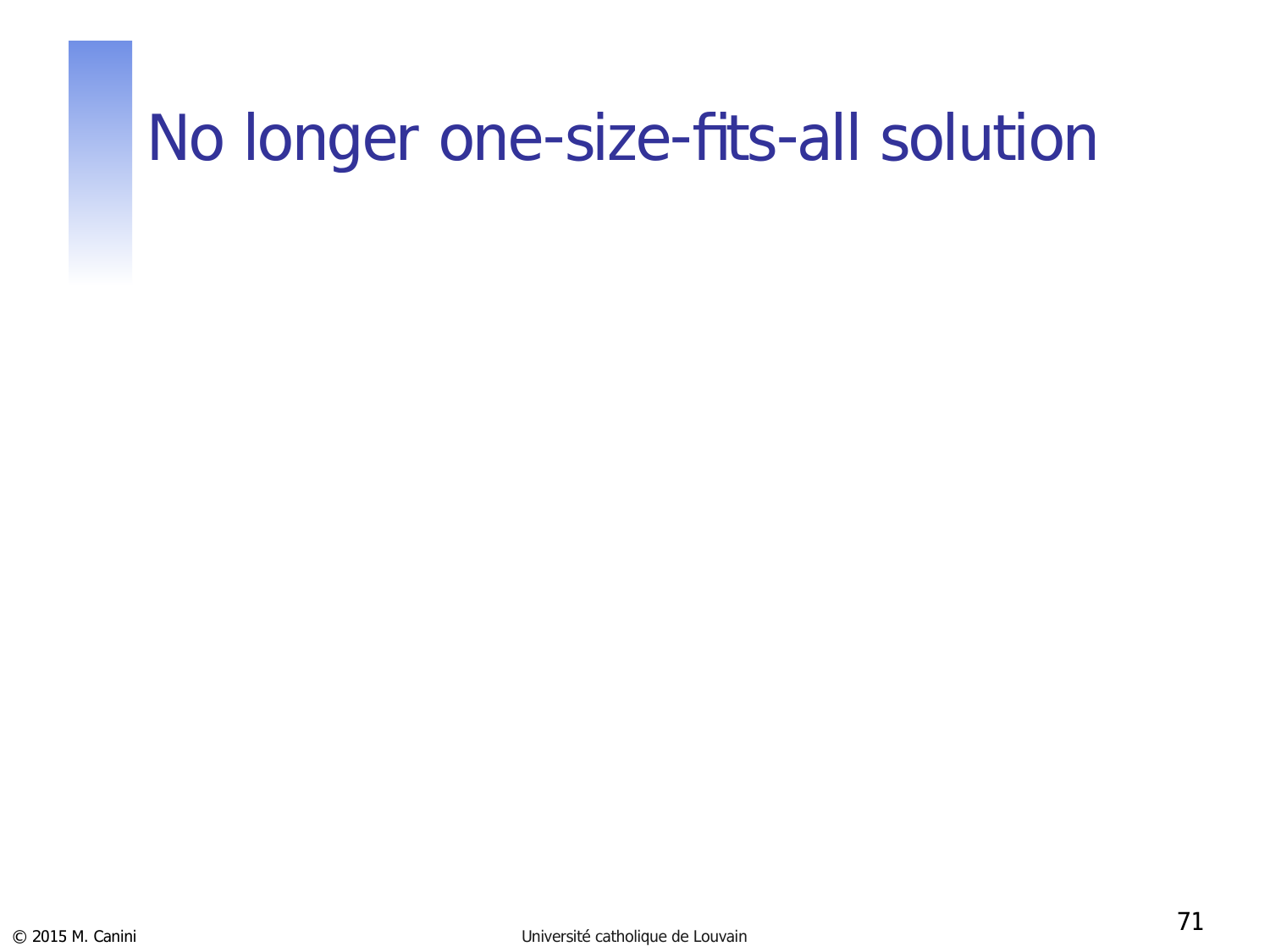

# No longer one-size-fits-all solution
71
Université catholique de Louvain